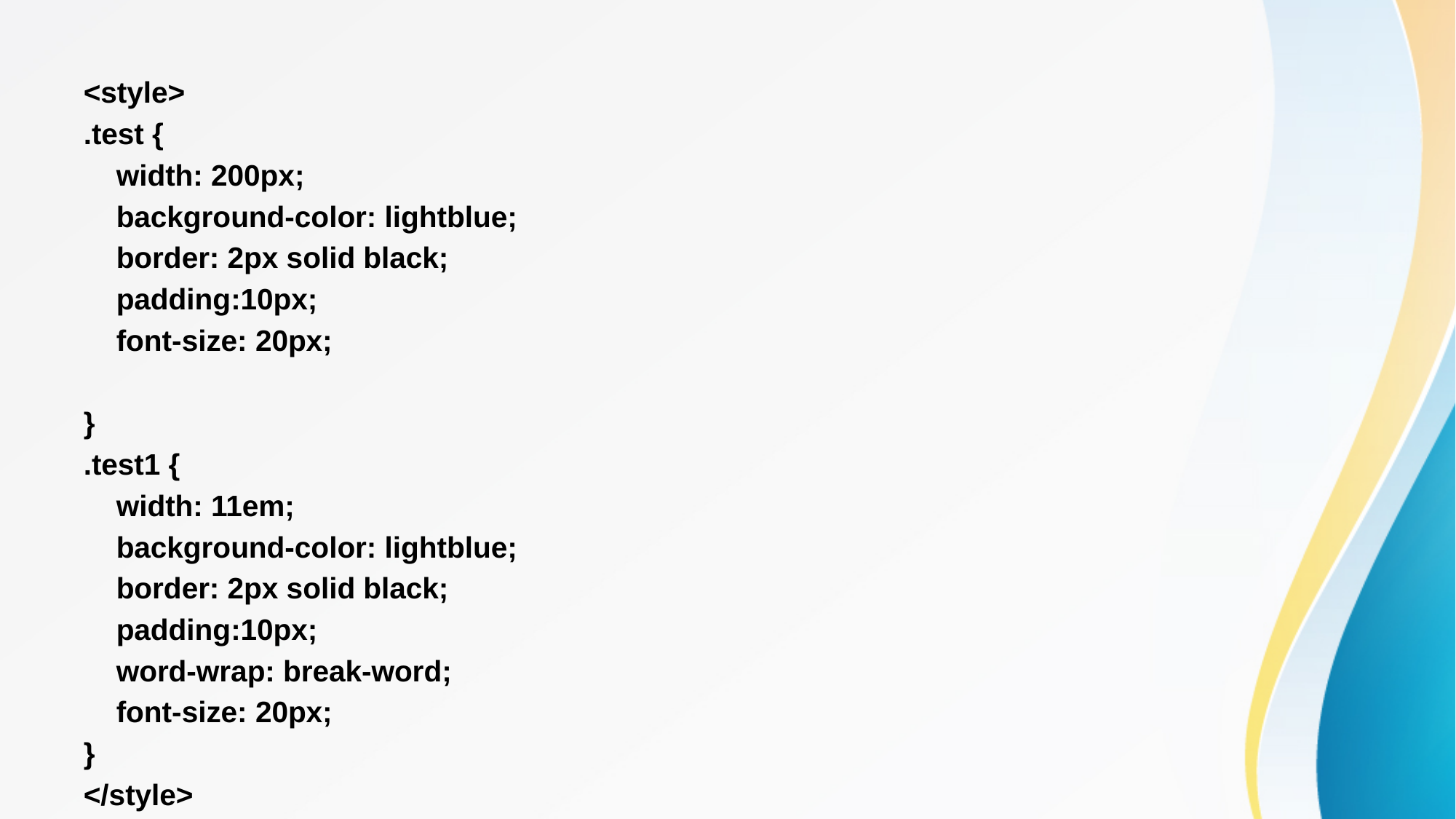

<style>
.test {
    width: 200px;
    background-color: lightblue;
    border: 2px solid black;
    padding:10px;
    font-size: 20px;

}
.test1 {
    width: 11em;
    background-color: lightblue;
    border: 2px solid black;
    padding:10px;
    word-wrap: break-word;
    font-size: 20px;
}
</style>